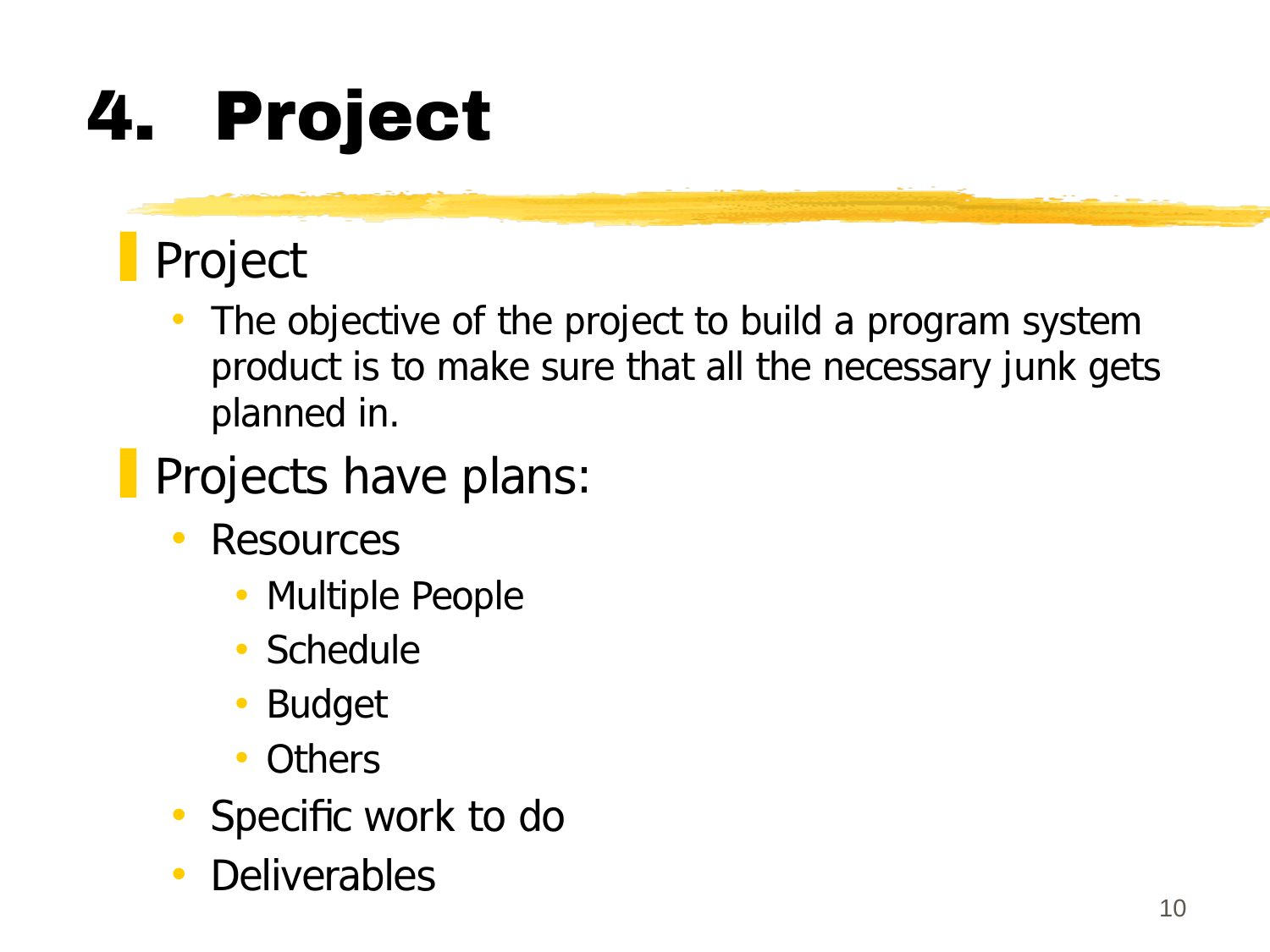

4.	Project
Project
The objective of the project to build a program system product is to make sure that all the necessary junk gets planned in.
Projects have plans:
Resources
Multiple People
Schedule
Budget
Others
Specific work to do
Deliverables
10